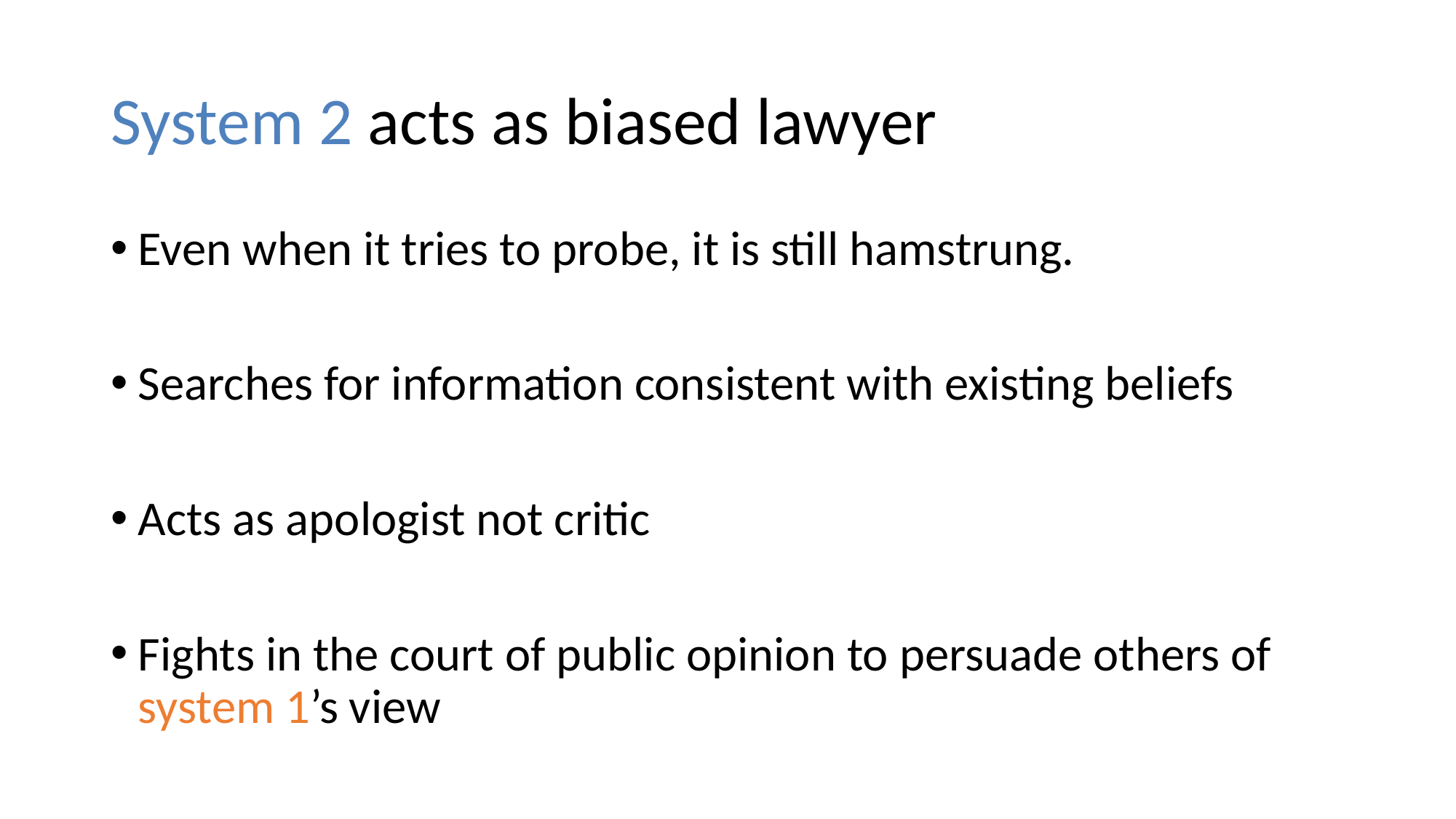

# System 2 acts as biased lawyer
Even when it tries to probe, it is still hamstrung.

Searches for information consistent with existing beliefs

Acts as apologist not critic

Fights in the court of public opinion to persuade others of system 1’s view